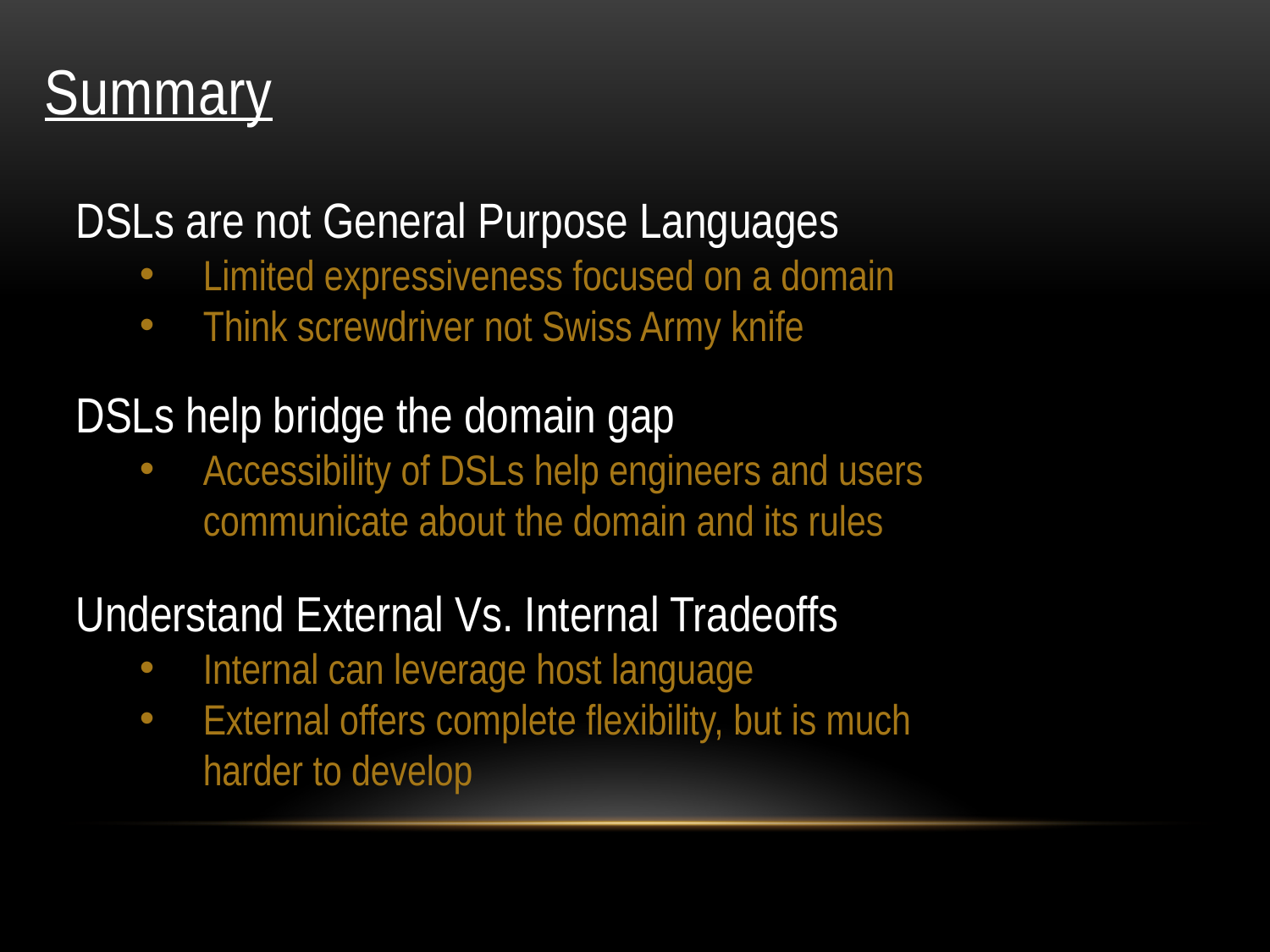

# Summary
DSLs are not General Purpose Languages
Limited expressiveness focused on a domain
Think screwdriver not Swiss Army knife

DSLs help bridge the domain gap
Accessibility of DSLs help engineers and users communicate about the domain and its rules

Understand External Vs. Internal Tradeoffs
Internal can leverage host language
External offers complete flexibility, but is much harder to develop